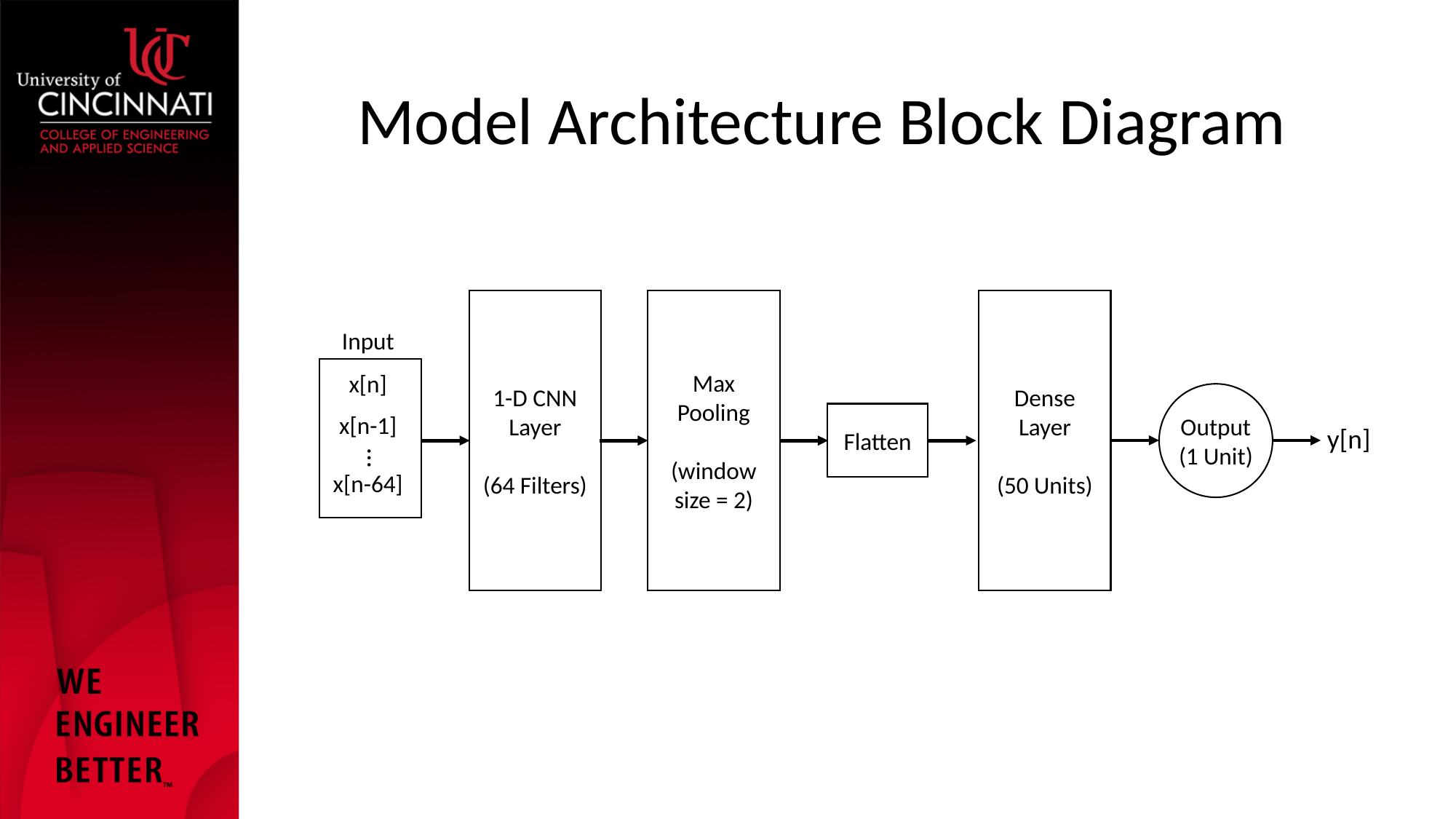

# Model Architecture Block Diagram
1-D CNN Layer

(64 Filters)
Max Pooling

(window size = 2)
Dense Layer

(50 Units)
Input

x[n]
Output
(1 Unit)
Flatten
x[n-1]
y[n]
…
x[n-64]